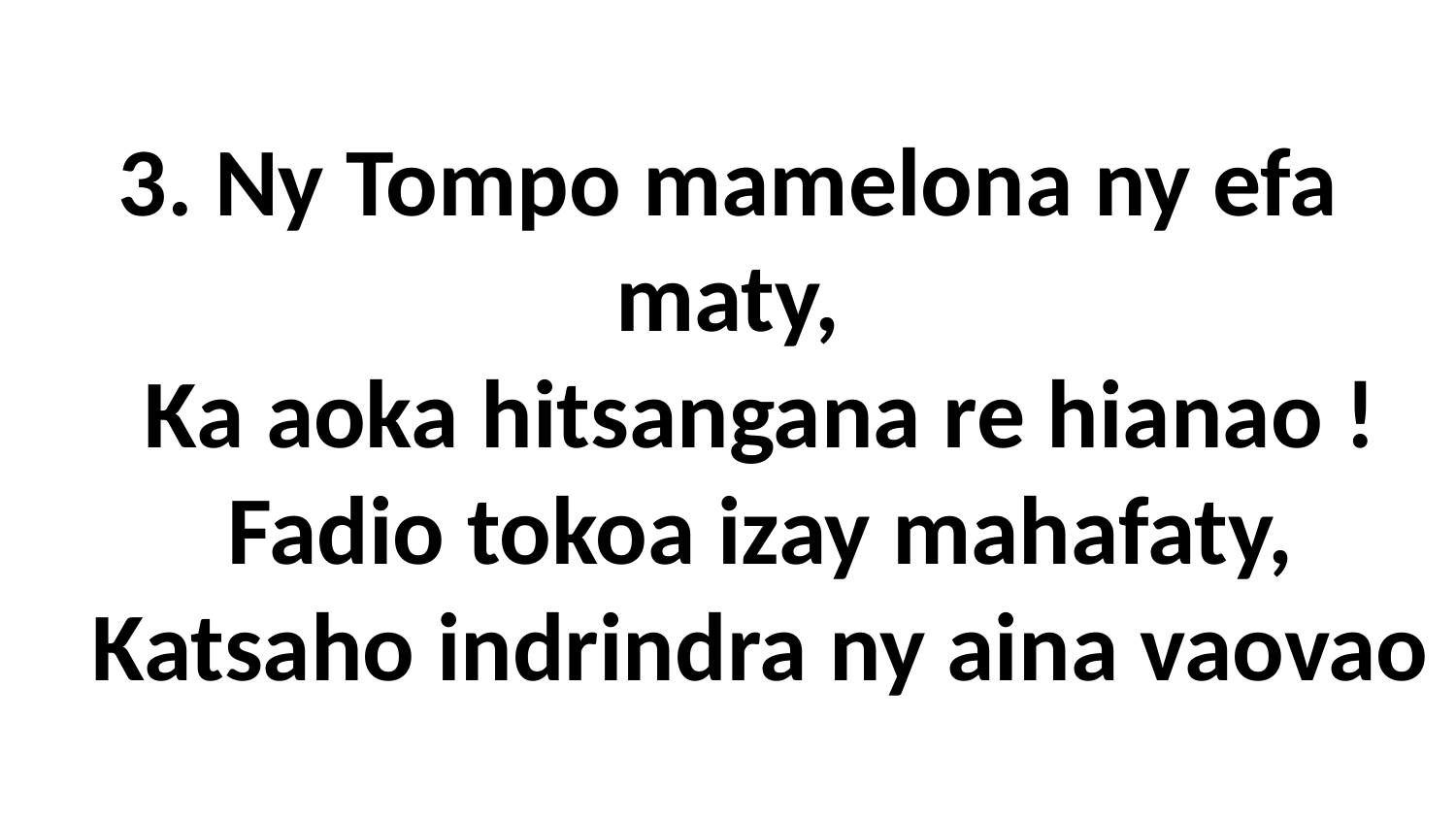

# 3. Ny Tompo mamelona ny efa maty, Ka aoka hitsangana re hianao ! Fadio tokoa izay mahafaty, Katsaho indrindra ny aina vaovao